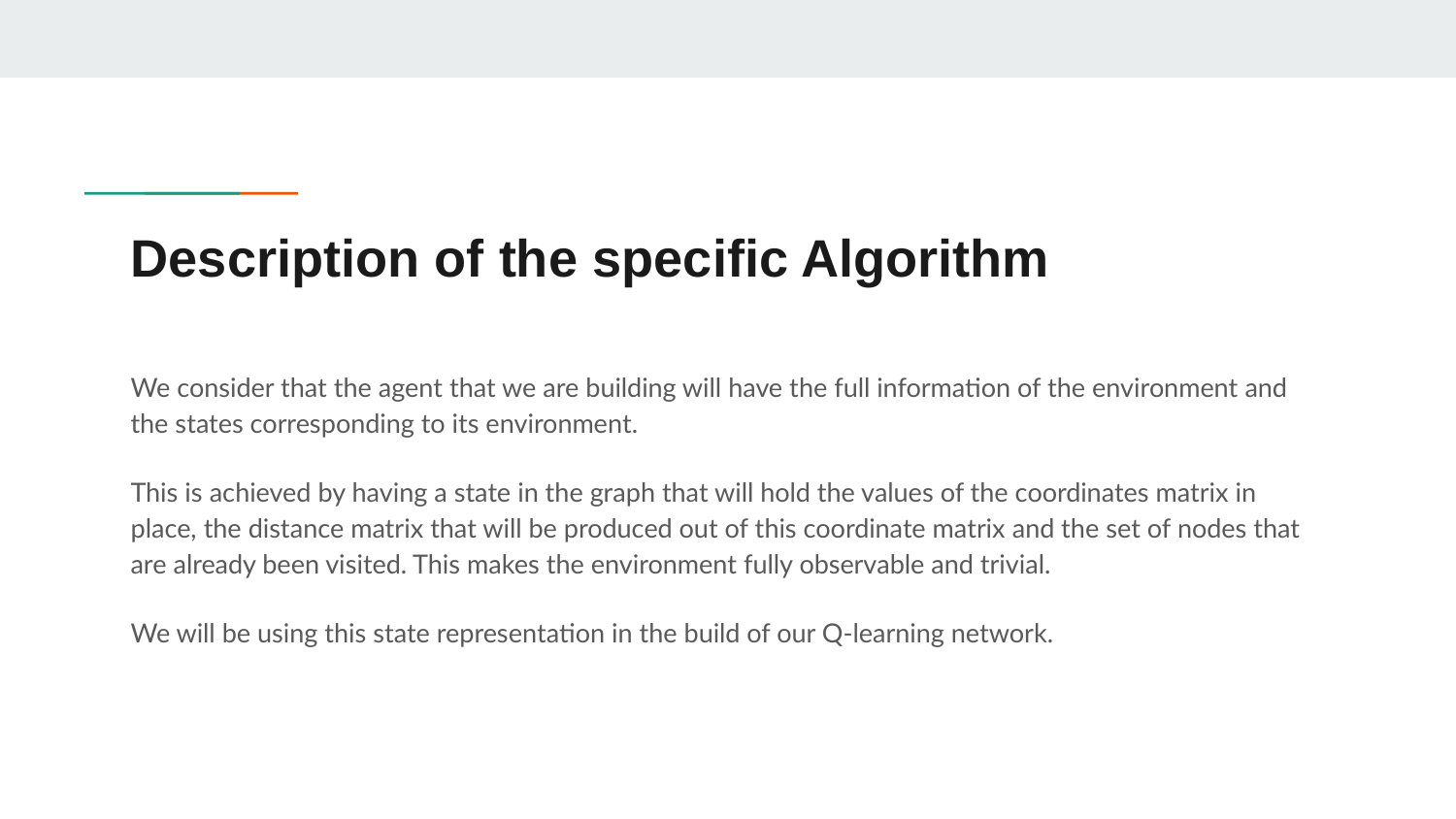

# Description of the specific Algorithm
We consider that the agent that we are building will have the full information of the environment and the states corresponding to its environment.
This is achieved by having a state in the graph that will hold the values of the coordinates matrix in place, the distance matrix that will be produced out of this coordinate matrix and the set of nodes that are already been visited. This makes the environment fully observable and trivial.
We will be using this state representation in the build of our Q-learning network.